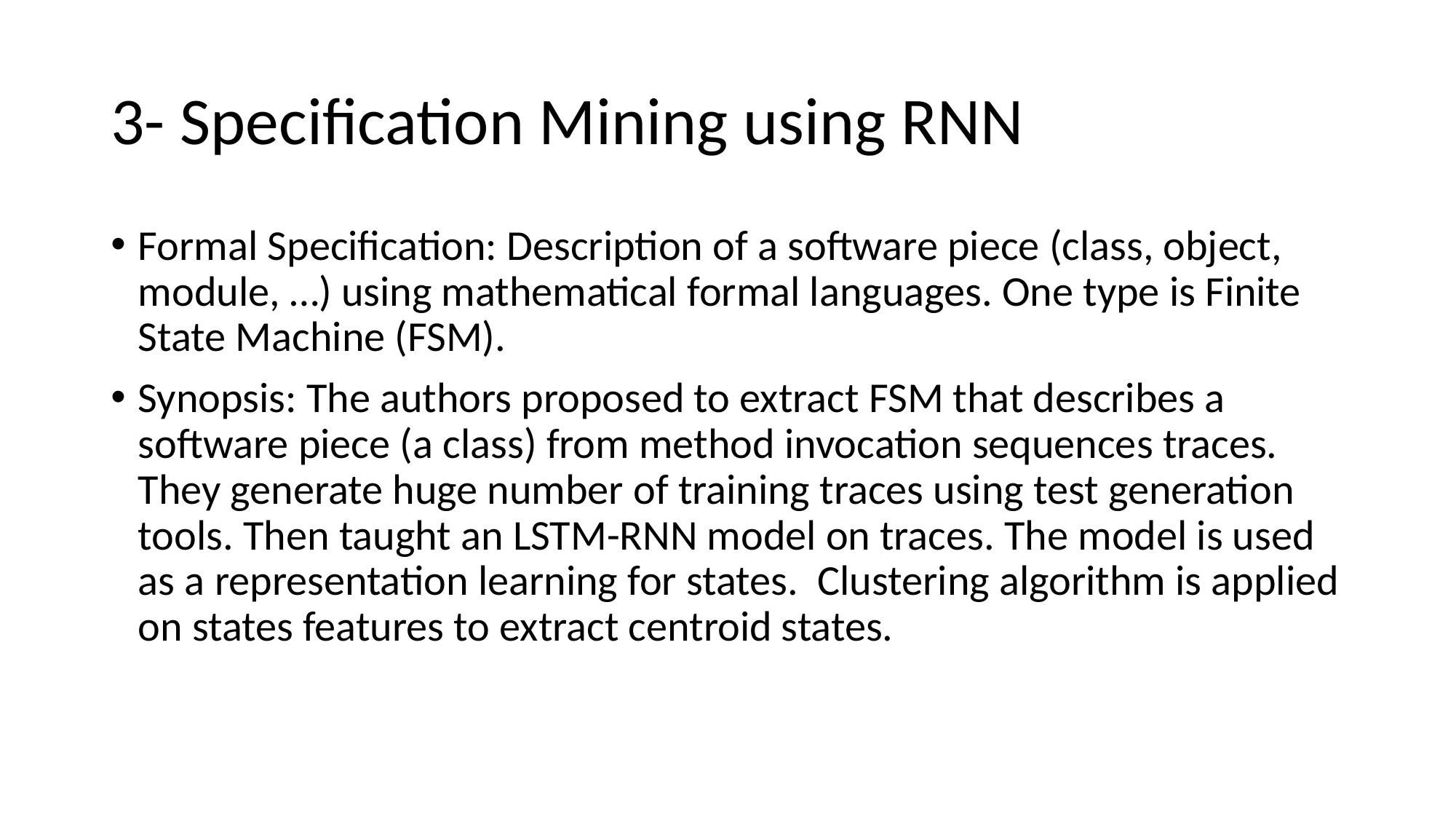

# 3- Specification Mining using RNN
Formal Specification: Description of a software piece (class, object, module, …) using mathematical formal languages. One type is Finite State Machine (FSM).
Synopsis: The authors proposed to extract FSM that describes a software piece (a class) from method invocation sequences traces. They generate huge number of training traces using test generation tools. Then taught an LSTM-RNN model on traces. The model is used as a representation learning for states.  Clustering algorithm is applied on states features to extract centroid states.